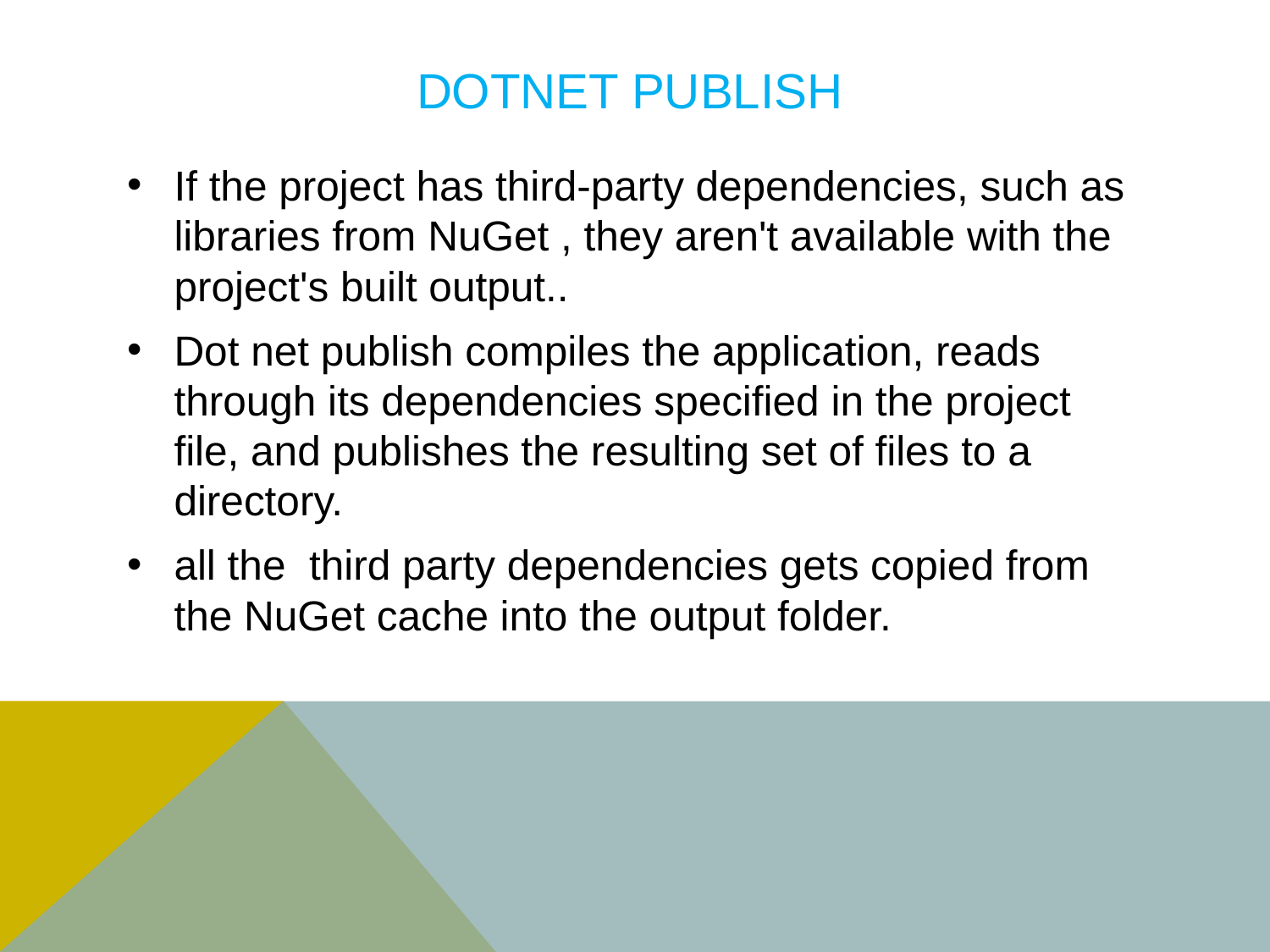

# Dotnet publish
If the project has third-party dependencies, such as libraries from NuGet , they aren't available with the project's built output..
Dot net publish compiles the application, reads through its dependencies specified in the project file, and publishes the resulting set of files to a directory.
all the  third party dependencies gets copied from the NuGet cache into the output folder.